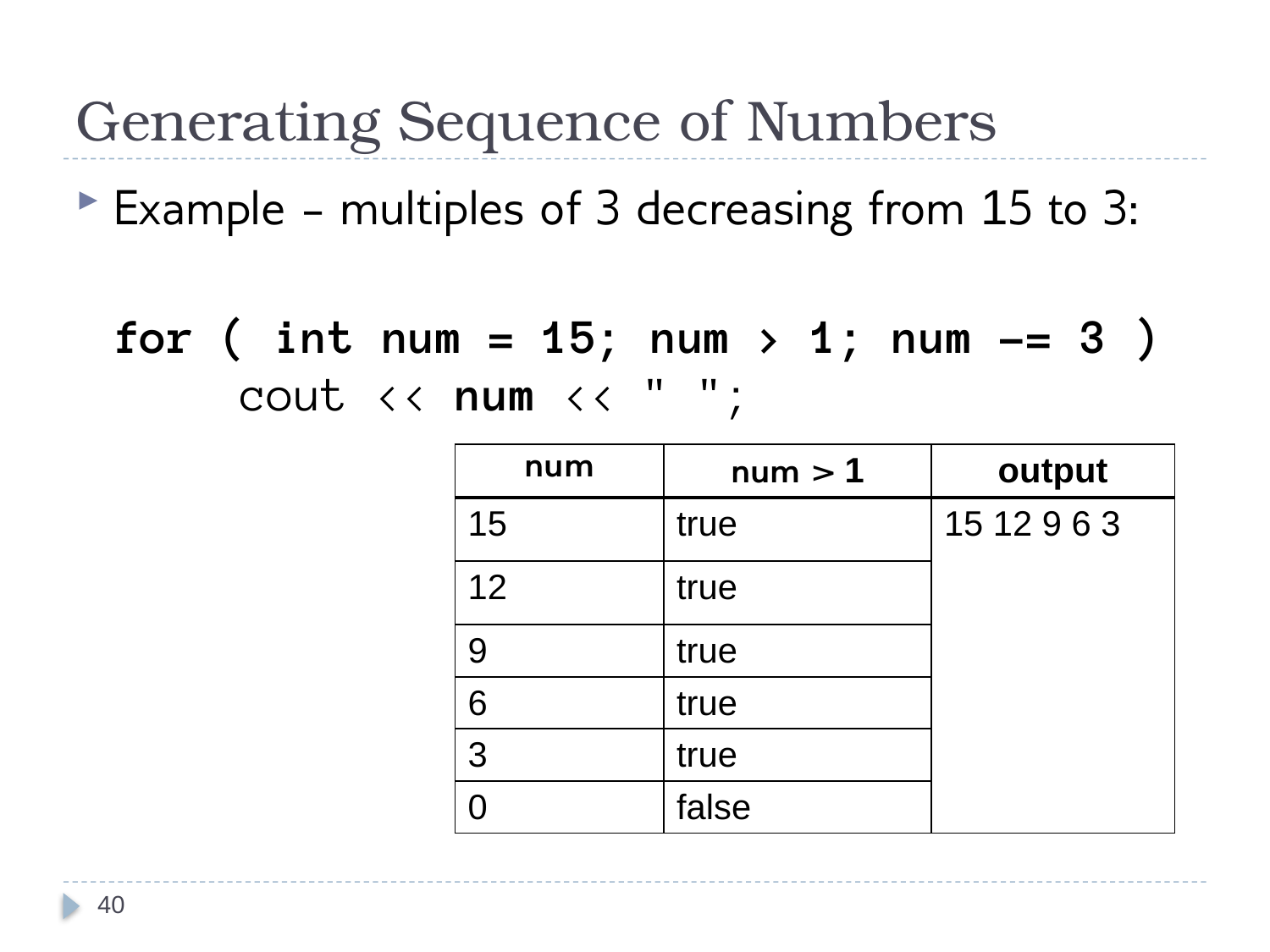

# Generating Sequence of Numbers
Example – multiples of 3 decreasing from 15 to 3:

	for ( int num = 15; num > 1; num -= 3 )
		cout << num << " ";

| num | num > 1 | output |
| --- | --- | --- |
| 15 | true | 15 12 9 6 3 |
| 12 | true |  |
| 9 | true |  |
| 6 | true |  |
| 3 | true |  |
| 0 | false |  |
40